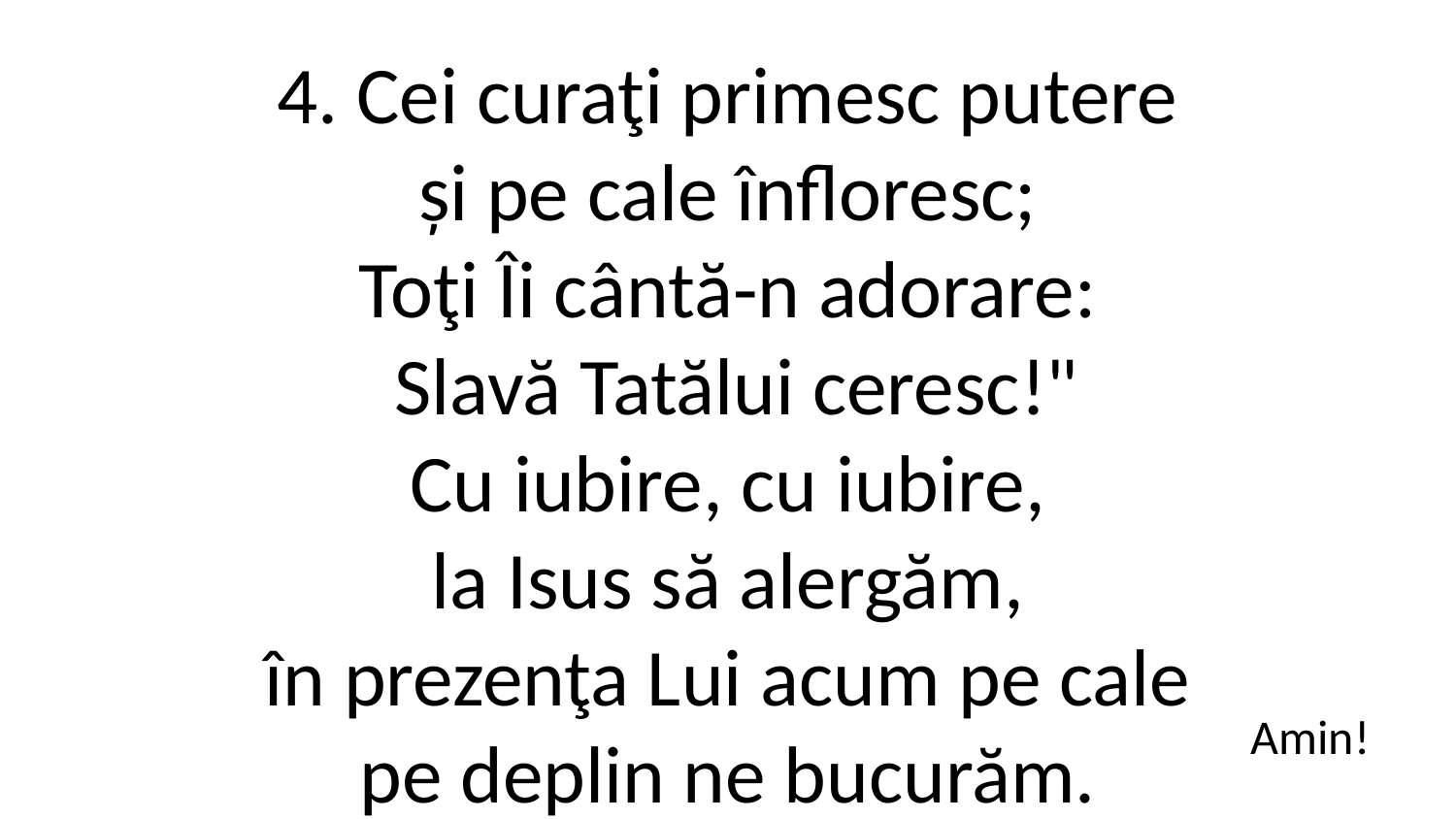

4. Cei curaţi primesc putere
și pe cale înfloresc;
Toţi Îi cântă-n adorare:
 Slavă Tatălui ceresc!"
Cu iubire, cu iubire,
la Isus să alergăm,
în prezenţa Lui acum pe cale
pe deplin ne bucurăm.

Amin!